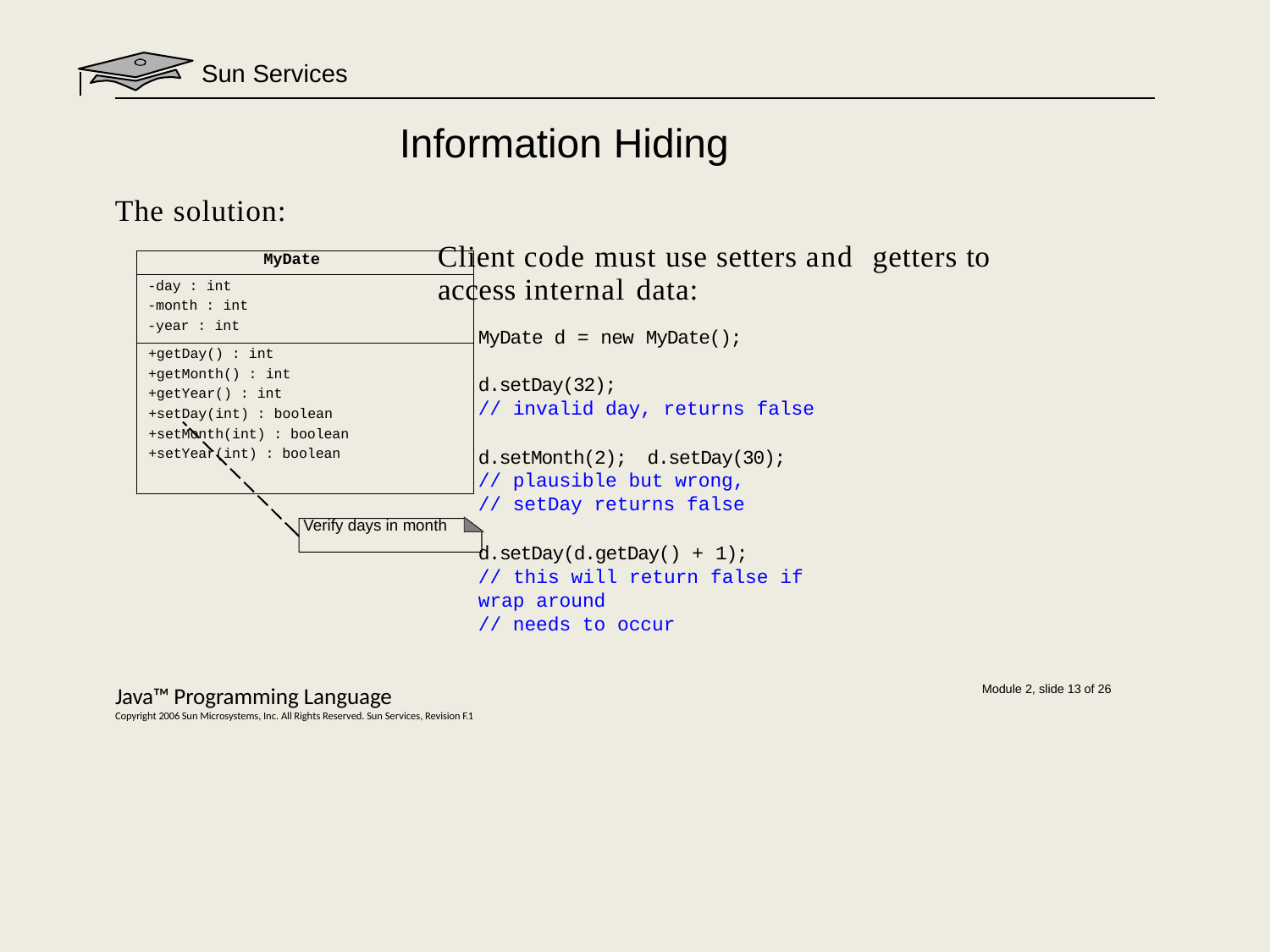

Sun Services

# Information Hiding
The solution:
Client code must use setters and  getters to access internal data:
| MyDate |
| --- |
| -day : int -month : int -year : int |
| +getDay() : int +getMonth() : int +getYear() : int +setDay(int) : boolean +setMonth(int) : boolean +setYear(int) : boolean |
MyDate d = new MyDate();

d.setDay(32);
// invalid day, returns false

d.setMonth(2);  d.setDay(30);
// plausible but wrong,
// setDay returns false
Verify days in month
d.setDay(d.getDay() + 1);
// this will return false if wrap around
// needs to occur

Java™ Programming Language
Copyright 2006 Sun Microsystems, Inc. All Rights Reserved. Sun Services, Revision F.1
Module 2, slide 13 of 26